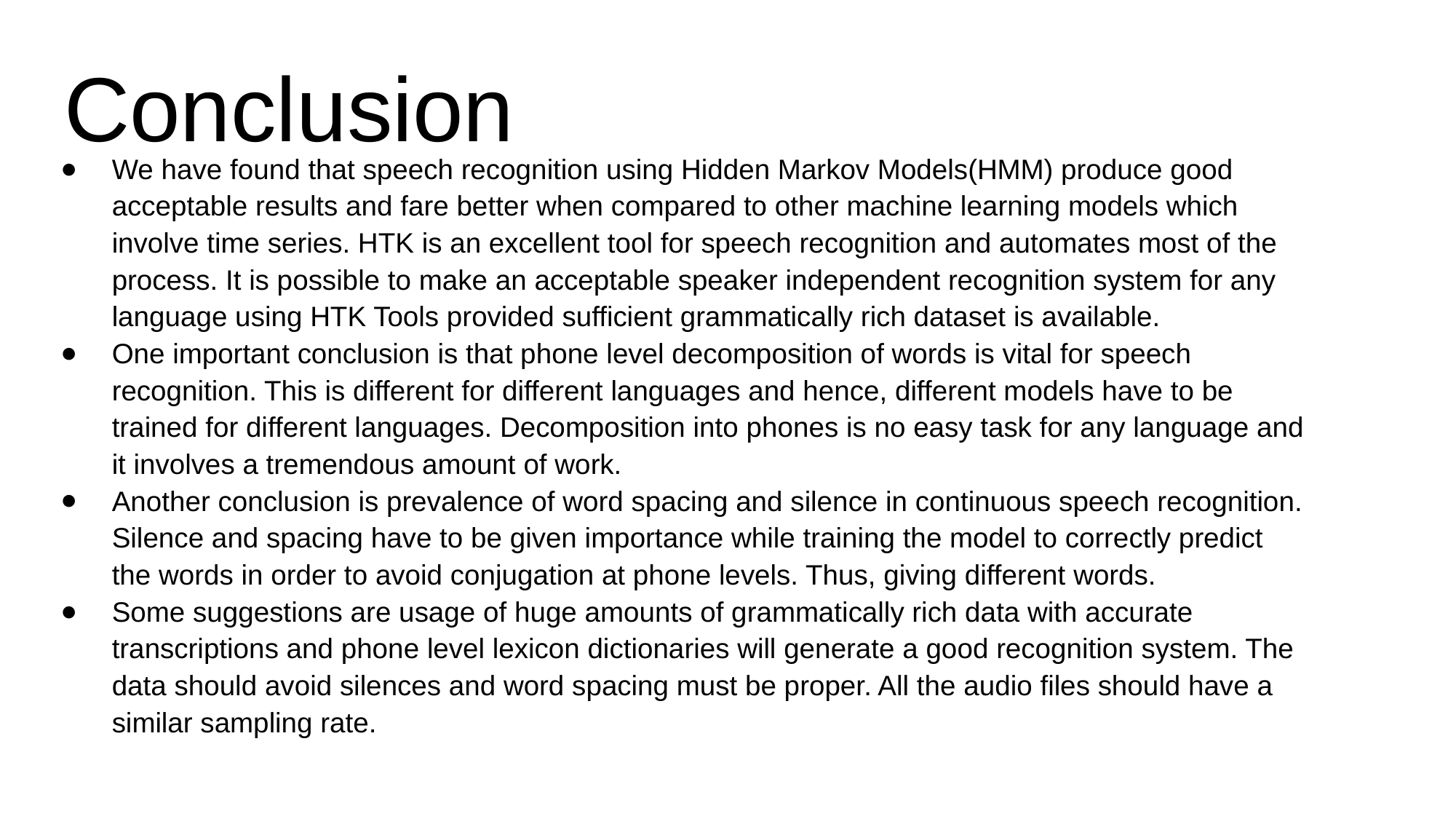

Conclusion
We have found that speech recognition using Hidden Markov Models(HMM) produce good acceptable results and fare better when compared to other machine learning models which involve time series. HTK is an excellent tool for speech recognition and automates most of the process. It is possible to make an acceptable speaker independent recognition system for any language using HTK Tools provided sufficient grammatically rich dataset is available.
One important conclusion is that phone level decomposition of words is vital for speech recognition. This is different for different languages and hence, different models have to be trained for different languages. Decomposition into phones is no easy task for any language and it involves a tremendous amount of work.
Another conclusion is prevalence of word spacing and silence in continuous speech recognition. Silence and spacing have to be given importance while training the model to correctly predict the words in order to avoid conjugation at phone levels. Thus, giving different words.
Some suggestions are usage of huge amounts of grammatically rich data with accurate transcriptions and phone level lexicon dictionaries will generate a good recognition system. The data should avoid silences and word spacing must be proper. All the audio files should have a similar sampling rate.